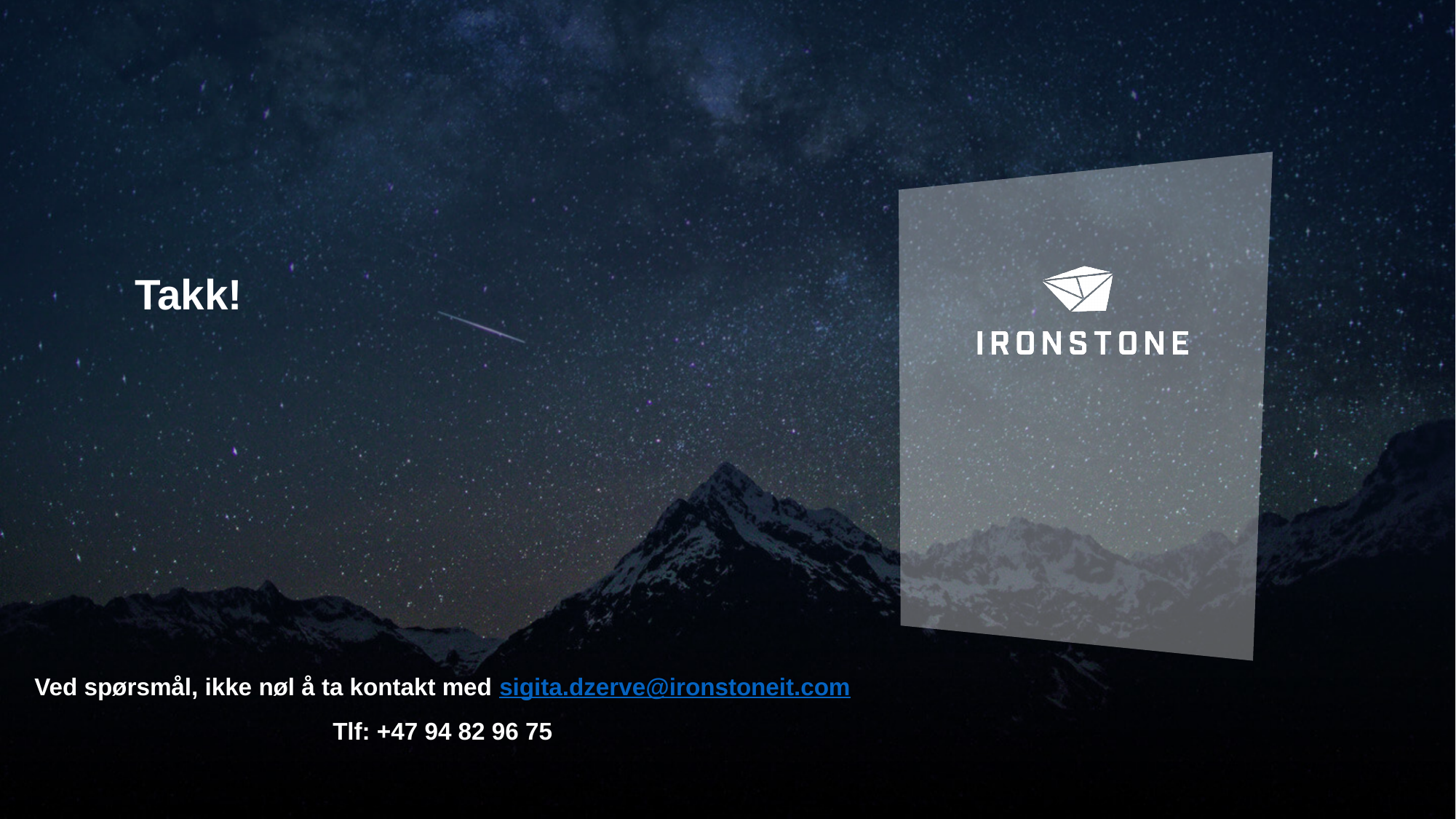

# Takk!
Ved spørsmål, ikke nøl å ta kontakt med sigita.dzerve@ironstoneit.com
Tlf: +47 94 82 96 75